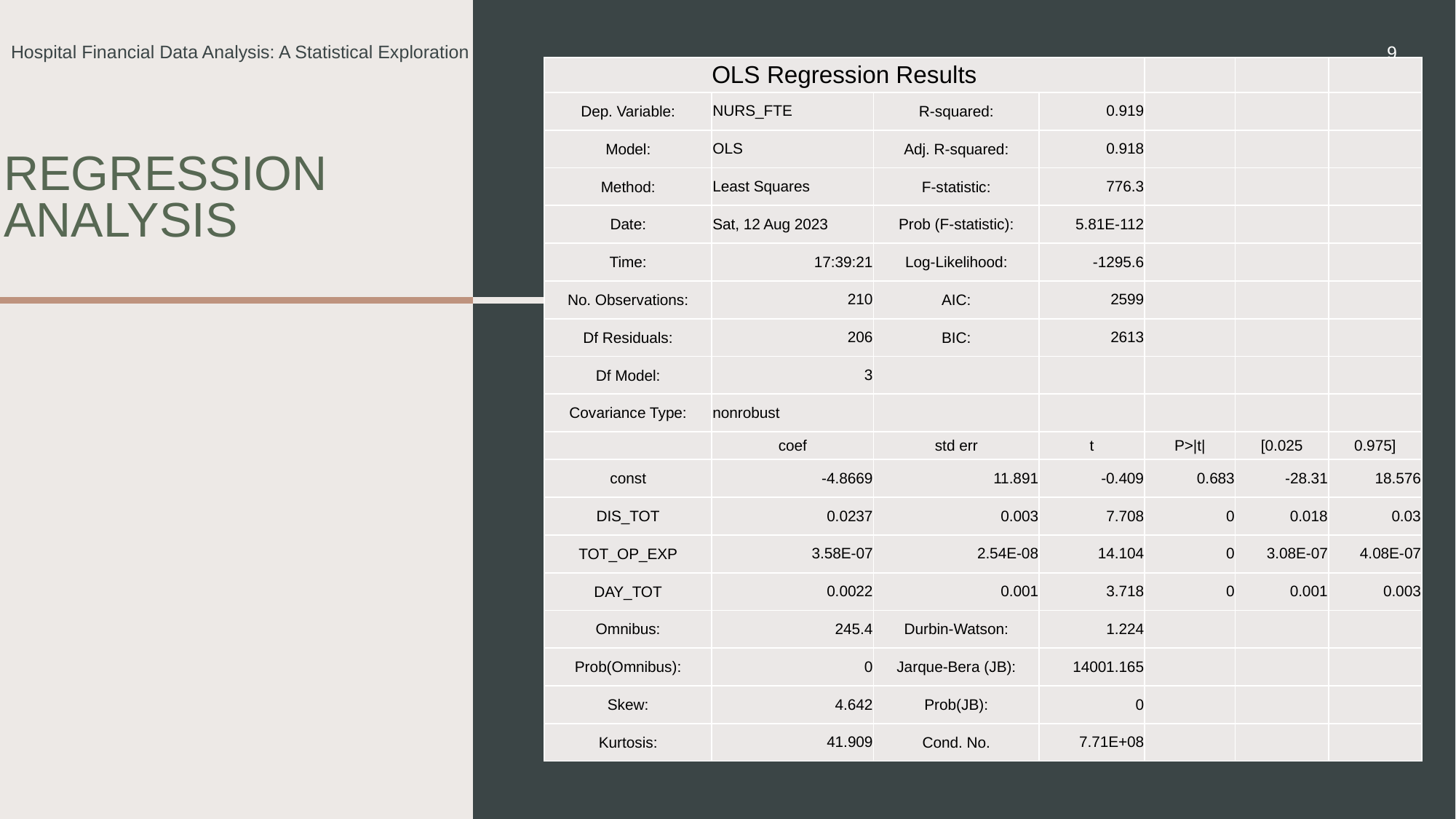

Hospital Financial Data Analysis: A Statistical Exploration
9
| OLS Regression Results |  |  |  |  |  |  |
| --- | --- | --- | --- | --- | --- | --- |
| Dep. Variable: | NURS\_FTE | R-squared: | 0.919 |  |  |  |
| Model: | OLS | Adj. R-squared: | 0.918 |  |  |  |
| Method: | Least Squares | F-statistic: | 776.3 |  |  |  |
| Date: | Sat, 12 Aug 2023 | Prob (F-statistic): | 5.81E-112 |  |  |  |
| Time: | 17:39:21 | Log-Likelihood: | -1295.6 |  |  |  |
| No. Observations: | 210 | AIC: | 2599 |  |  |  |
| Df Residuals: | 206 | BIC: | 2613 |  |  |  |
| Df Model: | 3 |  |  |  |  |  |
| Covariance Type: | nonrobust |  |  |  |  |  |
|  | coef | std err | t | P>|t| | [0.025 | 0.975] |
| const | -4.8669 | 11.891 | -0.409 | 0.683 | -28.31 | 18.576 |
| DIS\_TOT | 0.0237 | 0.003 | 7.708 | 0 | 0.018 | 0.03 |
| TOT\_OP\_EXP | 3.58E-07 | 2.54E-08 | 14.104 | 0 | 3.08E-07 | 4.08E-07 |
| DAY\_TOT | 0.0022 | 0.001 | 3.718 | 0 | 0.001 | 0.003 |
| Omnibus: | 245.4 | Durbin-Watson: | 1.224 |  |  |  |
| Prob(Omnibus): | 0 | Jarque-Bera (JB): | 14001.165 |  |  |  |
| Skew: | 4.642 | Prob(JB): | 0 |  |  |  |
| Kurtosis: | 41.909 | Cond. No. | 7.71E+08 |  |  |  |
# Regression Analysis